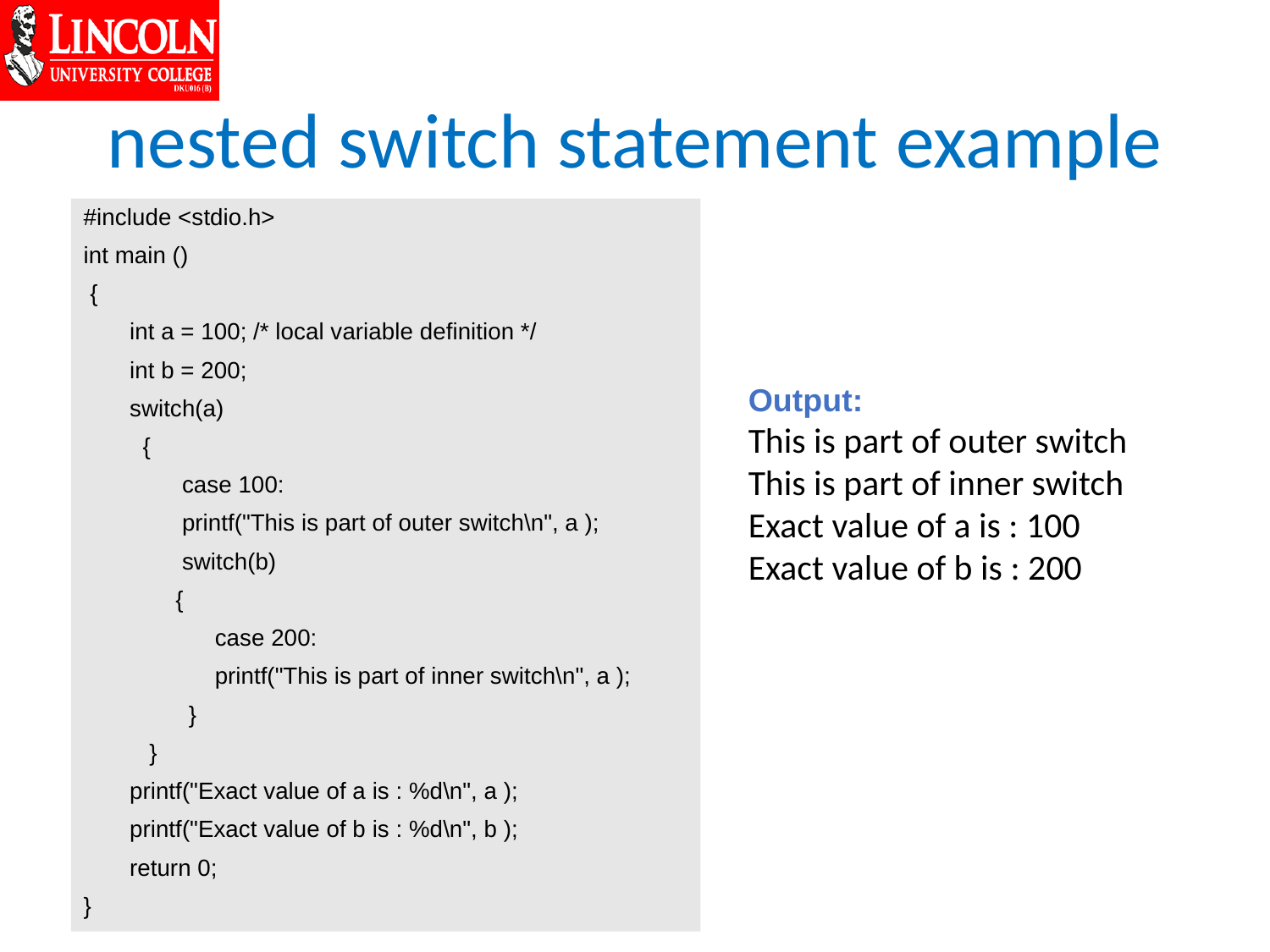

# nested switch statement example
#include <stdio.h>
int main ()
 {
       int a = 100; /* local variable definition */
       int b = 200;
       switch(a)
         {
               case 100:
               printf("This is part of outer switch\n", a );
               switch(b)
              {
                    case 200:
                    printf("This is part of inner switch\n", a );
                }
          }
       printf("Exact value of a is : %d\n", a );
       printf("Exact value of b is : %d\n", b );
       return 0;
}
Output:
This is part of outer switch
This is part of inner switch
Exact value of a is : 100
Exact value of b is : 200